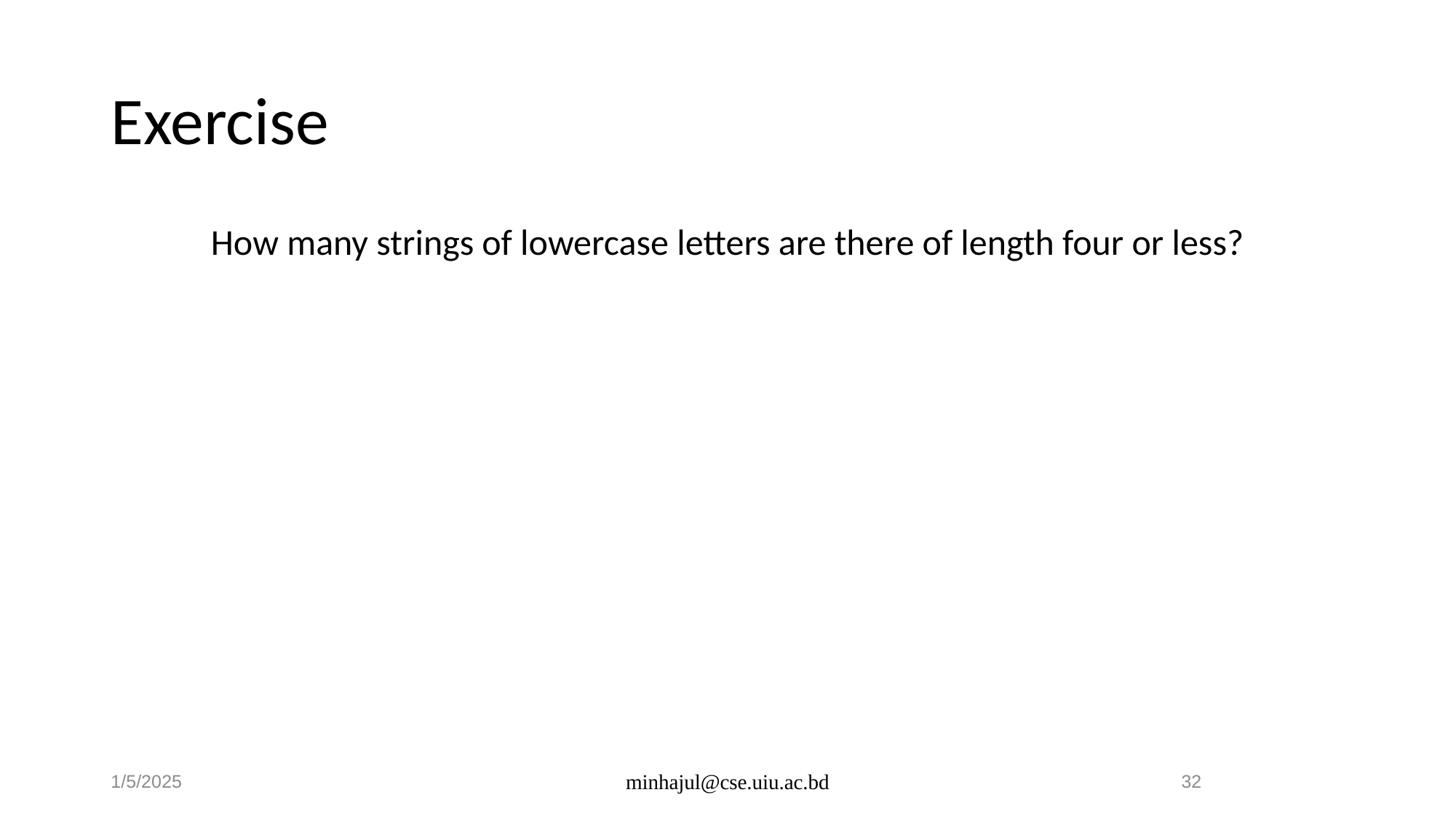

# Exercise
How many strings of lowercase letters are there of length four or less?
1/5/2025
minhajul@cse.uiu.ac.bd
32